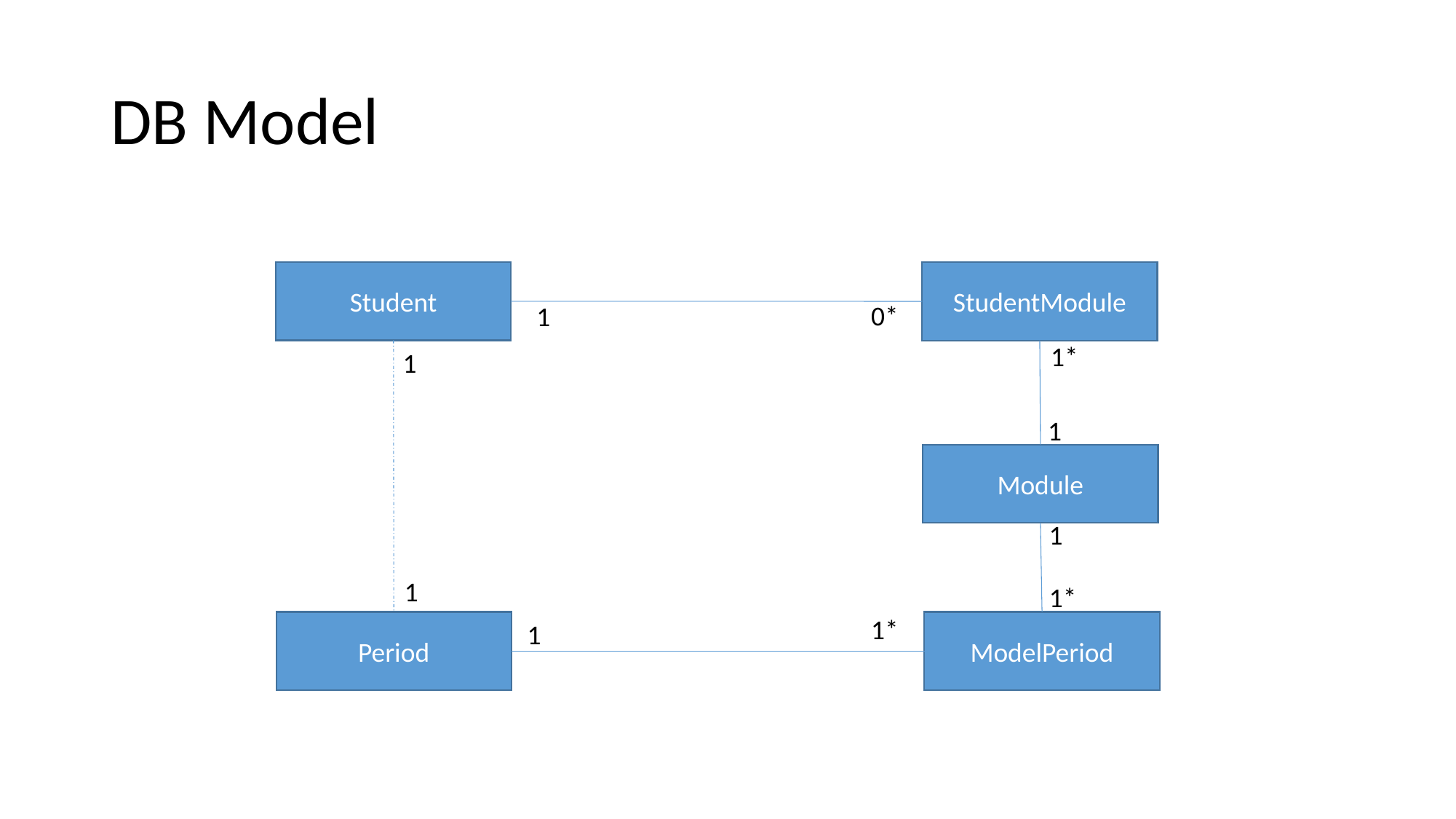

# DB Model
Student
StudentModule
0*
1
1*
1
1
Module
1
1
1*
1*
Period
1
ModelPeriod